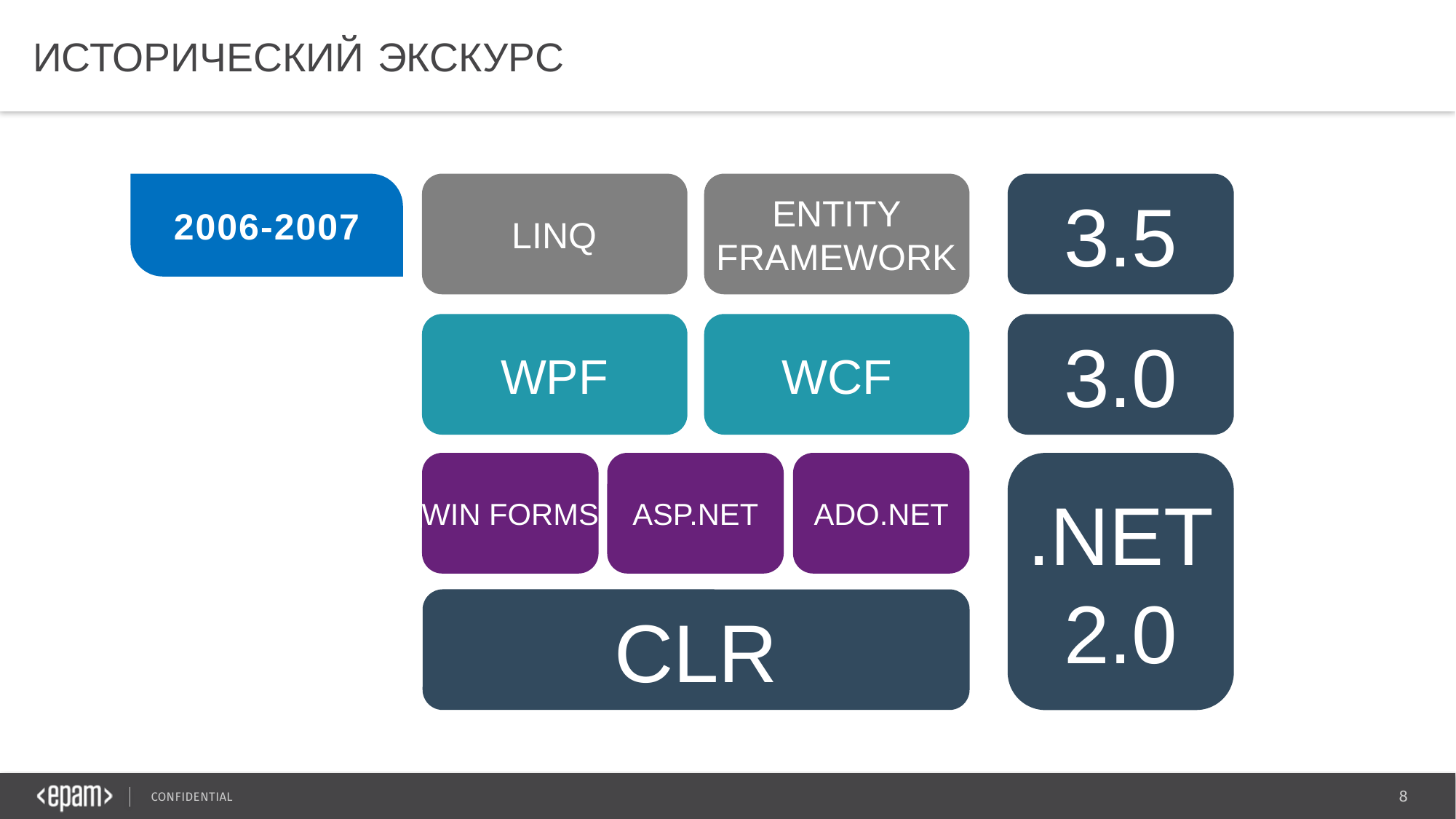

# ИСТОРИЧЕСКИЙ ЭКСКУРС
2006-2007

ENTITY
FRAMEWORK

3.5

LINQ

WCF

3.0

WPF

ASP.NET

ADO.NET

.NET
2.0

WIN FORMS

CLR